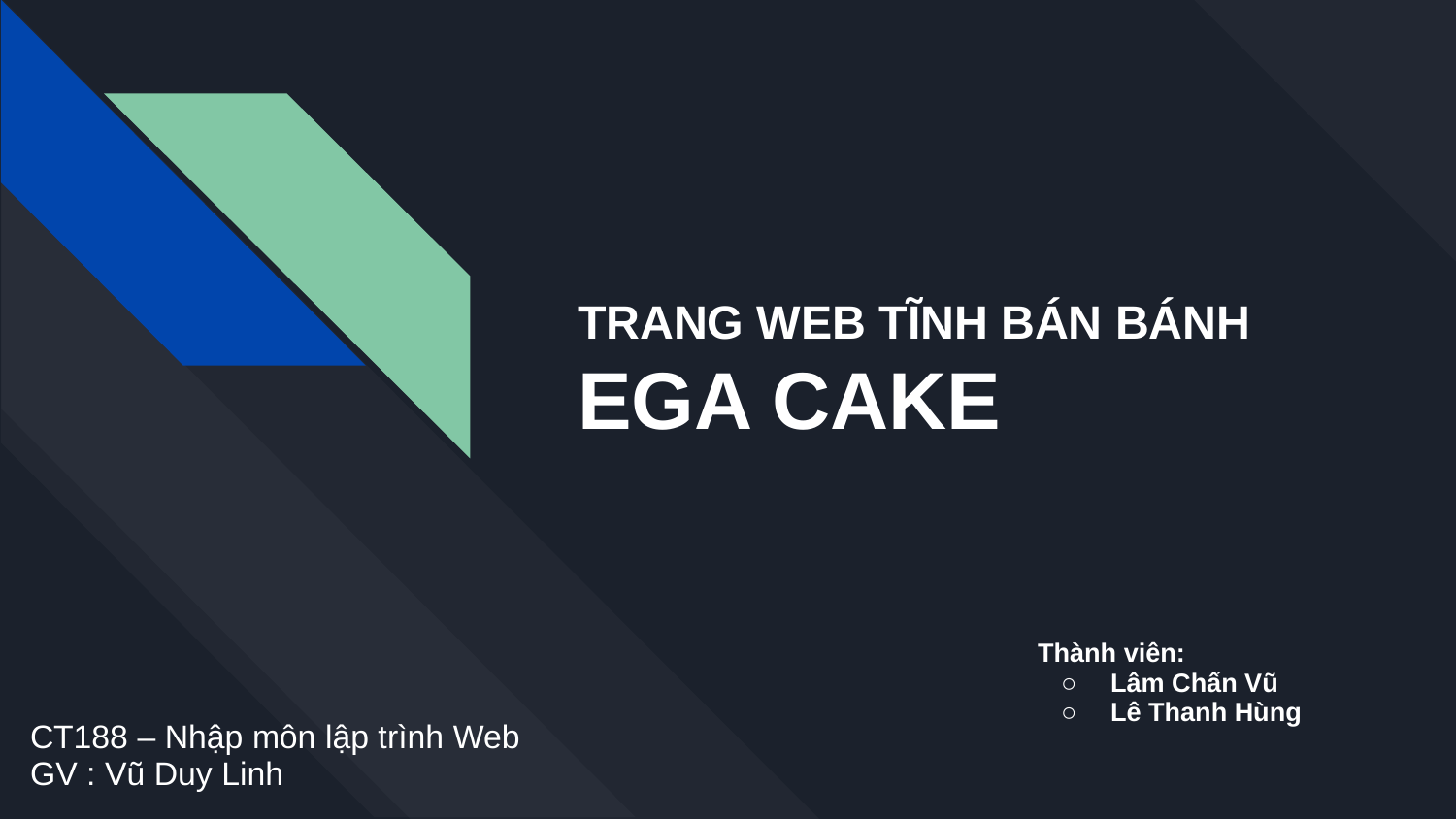

# TRANG WEB TĨNH BÁN BÁNH EGA CAKE
Thành viên:
Lâm Chấn Vũ
Lê Thanh Hùng
CT188 – Nhập môn lập trình Web
GV : Vũ Duy Linh